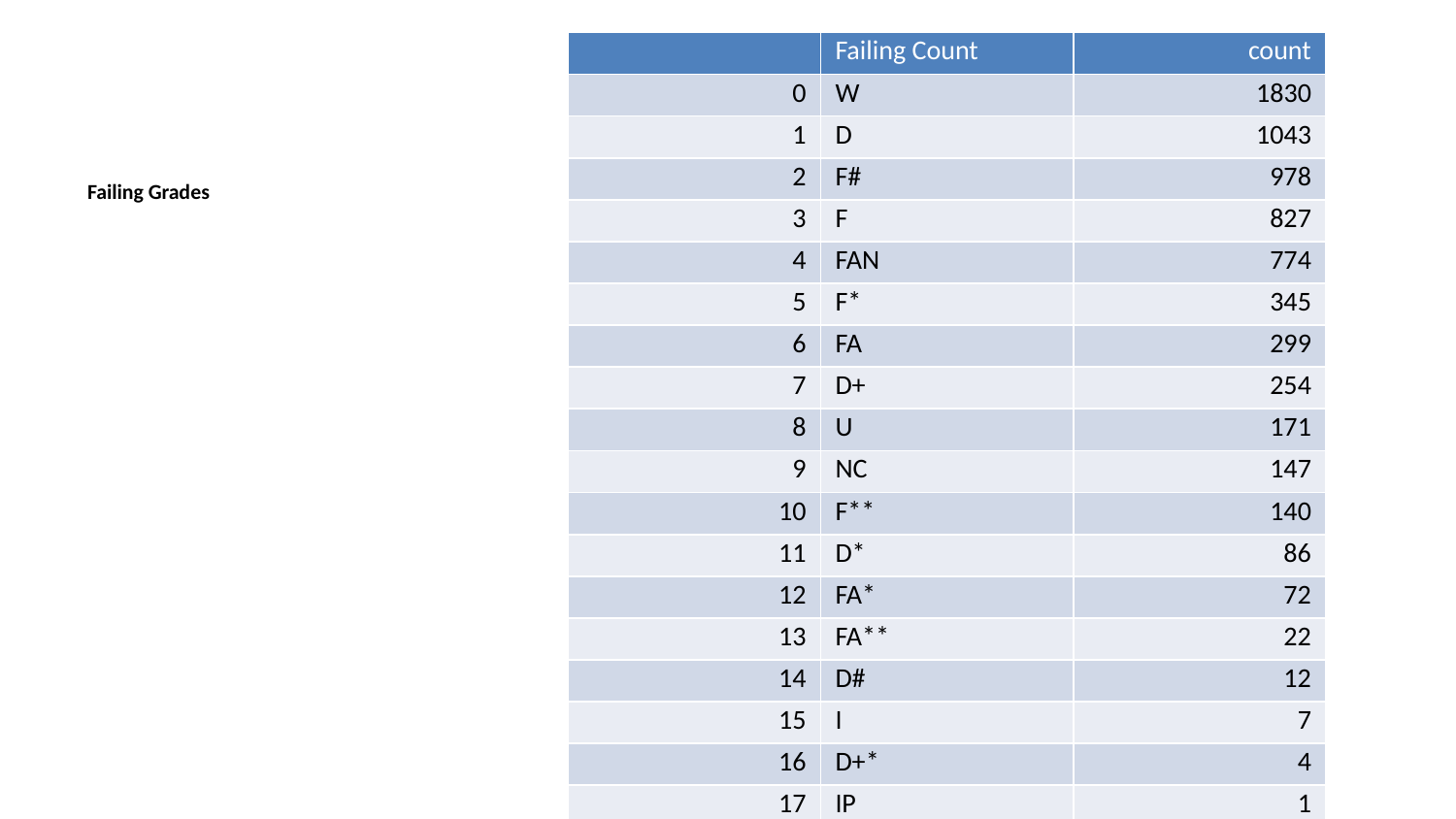

|  | Failing Count | count |
| --- | --- | --- |
| 0 | W | 1830 |
| 1 | D | 1043 |
| 2 | F# | 978 |
| 3 | F | 827 |
| 4 | FAN | 774 |
| 5 | F\* | 345 |
| 6 | FA | 299 |
| 7 | D+ | 254 |
| 8 | U | 171 |
| 9 | NC | 147 |
| 10 | F\*\* | 140 |
| 11 | D\* | 86 |
| 12 | FA\* | 72 |
| 13 | FA\*\* | 22 |
| 14 | D# | 12 |
| 15 | I | 7 |
| 16 | D+\* | 4 |
| 17 | IP | 1 |
| 18 | NR | 1 |
Failing Grades